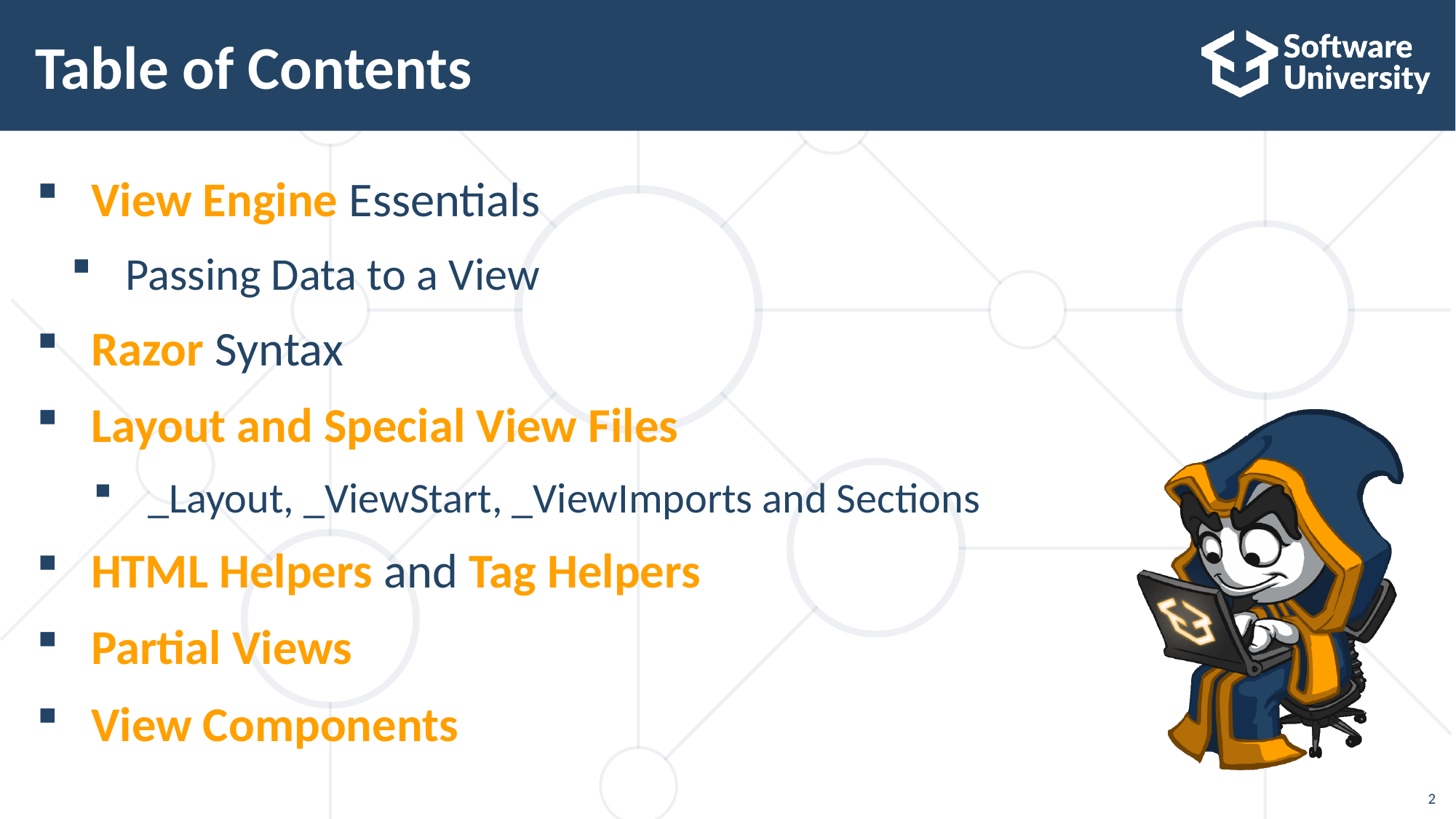

# Table of Contents
View Engine Essentials
Passing Data to a View
Razor Syntax
Layout and Special View Files
_Layout, _ViewStart, _ViewImports and Sections
HTML Helpers and Tag Helpers
Partial Views
View Components
2